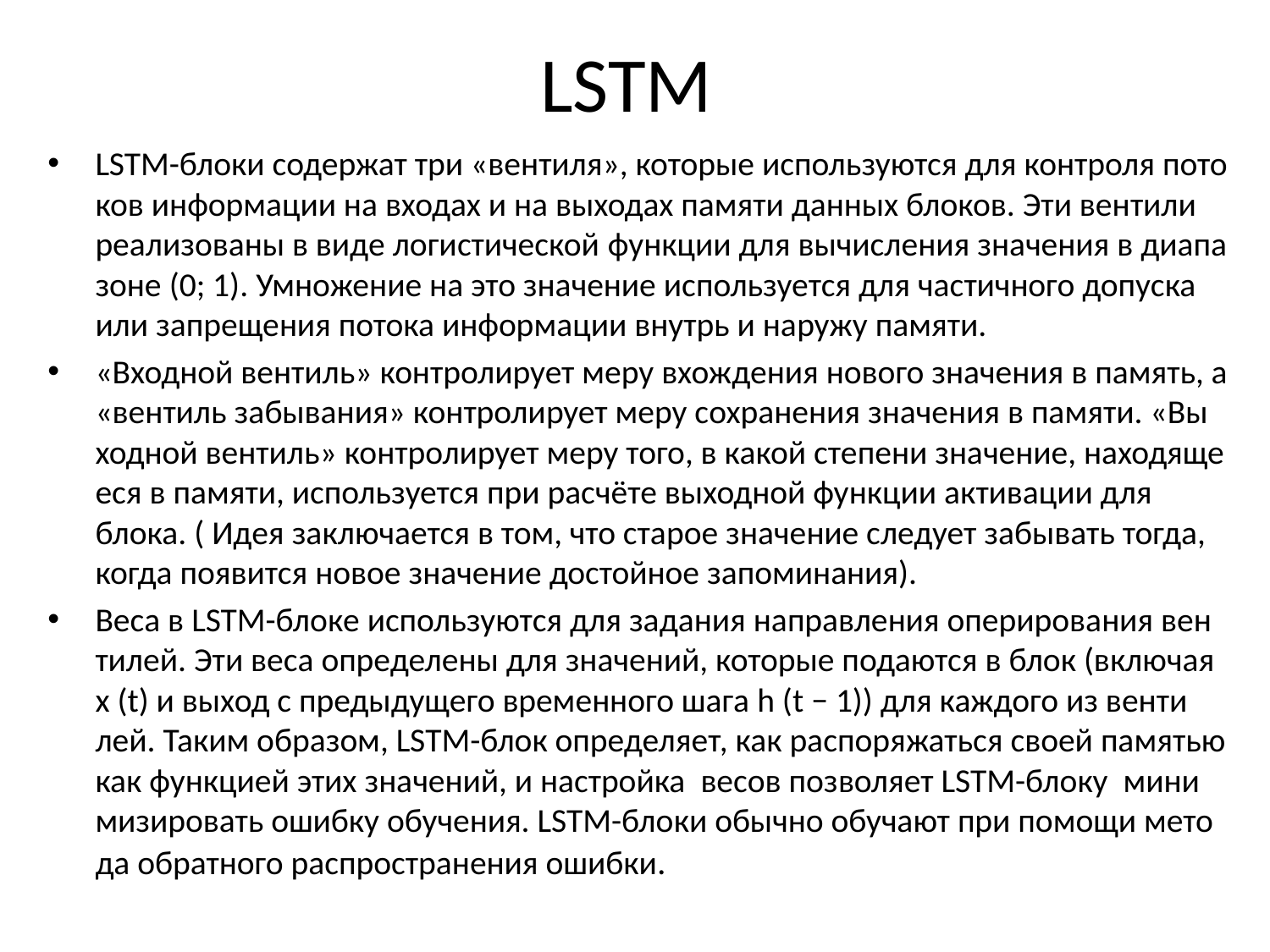

# LSTM
LSTM-бло­ки со­дер­жат три «вен­ти­ля», ко­то­рые ис­поль­зу­ют­ся для кон­тро­ля по­то­ков ин­фор­ма­ции на вхо­дах и на вы­хо­дах па­мя­ти дан­ных бло­ков. Эти вен­ти­ли ре­а­ли­зо­ва­ны в виде ло­ги­сти­че­ской функ­ции для вы­чис­ле­ния зна­че­ния в диа­па­зоне (0; 1). Умно­же­ние на это зна­че­ние ис­поль­зу­ет­ся для ча­стич­но­го до­пус­ка или за­пре­ще­ния по­то­ка ин­фор­ма­ции внутрь и на­ру­жу па­мя­ти.
«Вход­ной вен­тиль» кон­тро­ли­ру­ет меру вхож­де­ния но­во­го зна­че­ния в па­мять, а «вен­тиль за­бы­ва­ния» кон­тро­ли­ру­ет меру со­хра­не­ния зна­че­ния в па­мя­ти. «Вы­ход­ной вен­тиль» кон­тро­ли­ру­ет меру того, в какой сте­пе­ни зна­че­ние, на­хо­дя­ще­е­ся в па­мя­ти, ис­поль­зу­ет­ся при рас­чё­те вы­ход­ной функ­ции ак­ти­ва­ции для блока. ( Идея за­клю­ча­ет­ся в том, что ста­рое зна­че­ние сле­ду­ет за­бы­вать тогда, когда по­явит­ся новое зна­че­ние до­стой­ное за­по­ми­на­ния).
Веса в LSTM-бло­ке ис­поль­зу­ют­ся для за­да­ния на­прав­ле­ния опе­ри­ро­ва­ния вен­ти­лей. Эти веса опре­де­ле­ны для зна­че­ний, ко­то­рые по­да­ют­ся в блок (вклю­чая x (t) и выход с преды­ду­ще­го вре­мен­но­го шага h (t − 1)) для каж­до­го из вен­ти­лей. Таким об­ра­зом, LSTM-блок опре­де­ля­ет, как рас­по­ря­жать­ся своей па­мя­тью как функ­ци­ей этих зна­че­ний, и настройка  весов поз­во­ля­ет LSTM-бло­ку  ми­ни­ми­зи­ровать ошибку обучения. LSTM-бло­ки обыч­но обучают при по­мо­щи ме­то­да об­рат­но­го рас­про­стра­не­ния ошиб­ки.